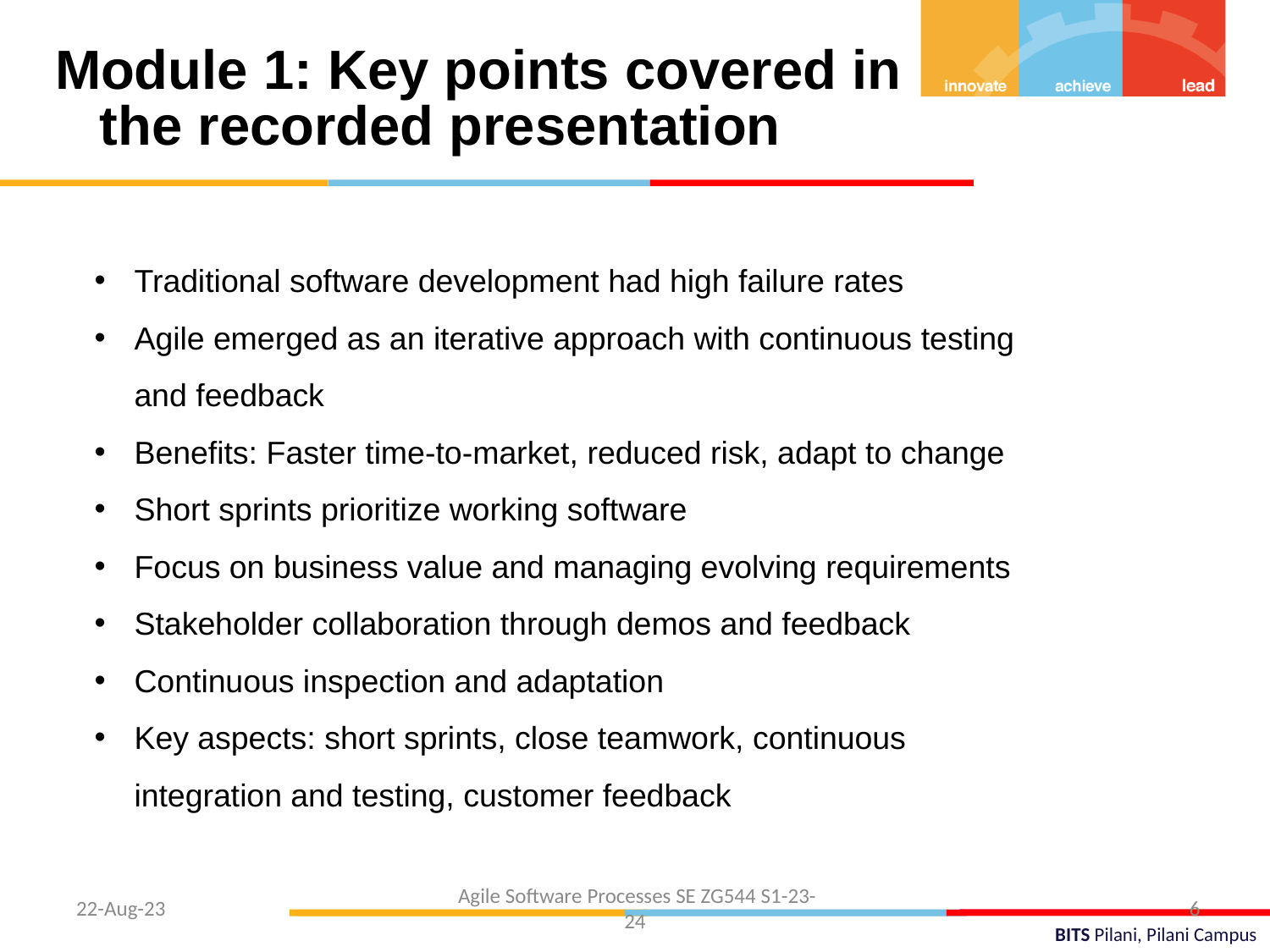

Module 1: Key points covered in the recorded presentation
Traditional software development had high failure rates
Agile emerged as an iterative approach with continuous testing and feedback
Benefits: Faster time-to-market, reduced risk, adapt to change
Short sprints prioritize working software
Focus on business value and managing evolving requirements
Stakeholder collaboration through demos and feedback
Continuous inspection and adaptation
Key aspects: short sprints, close teamwork, continuous integration and testing, customer feedback
 Agile Software Processes SE ZG544 S1-23-24
22-Aug-23
6